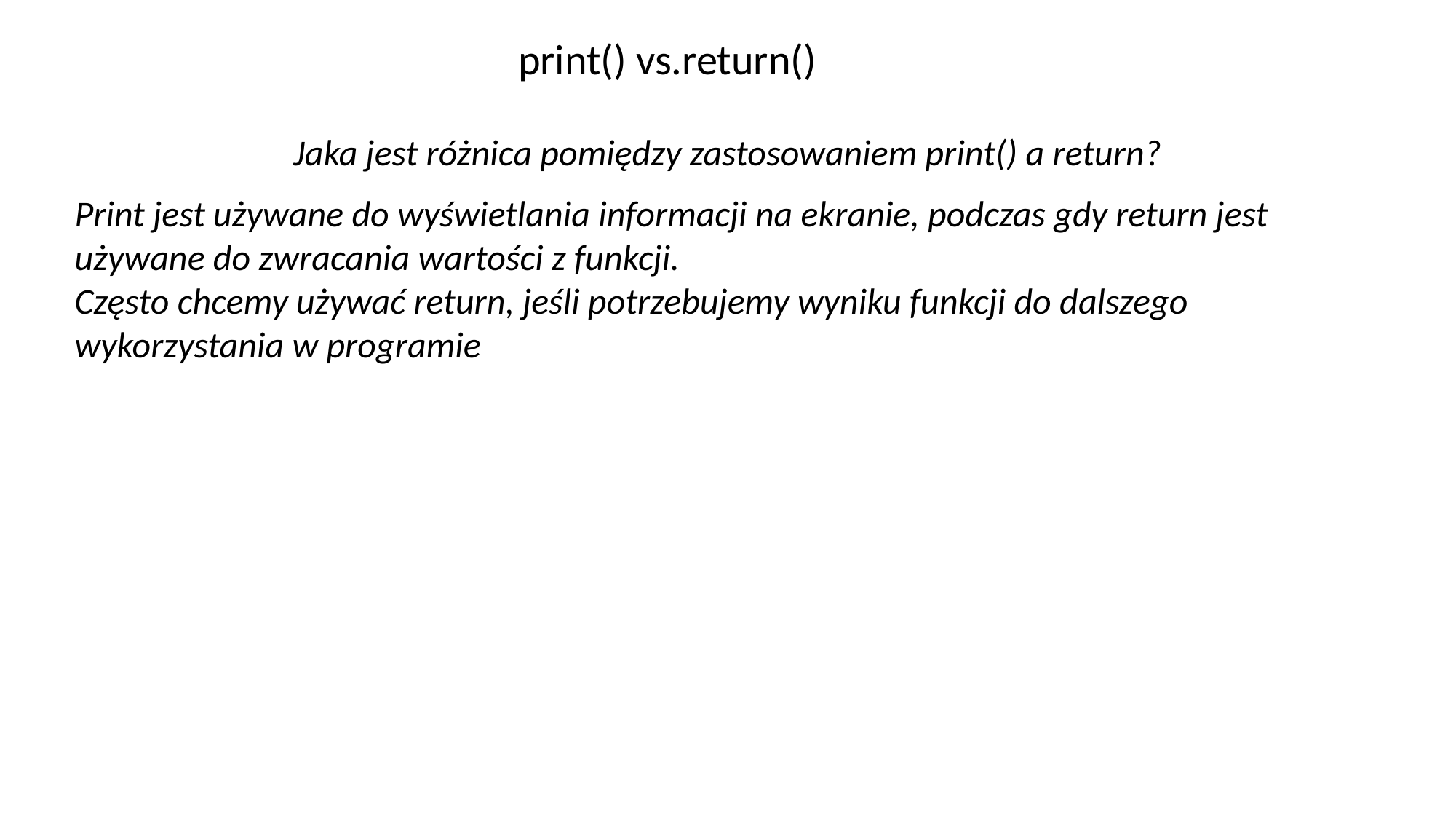

# print() vs.return()
Jaka jest różnica pomiędzy zastosowaniem print() a return?

Print jest używane do wyświetlania informacji na ekranie, podczas gdy return jest używane do zwracania wartości z funkcji.
Często chcemy używać return, jeśli potrzebujemy wyniku funkcji do dalszego wykorzystania w programie